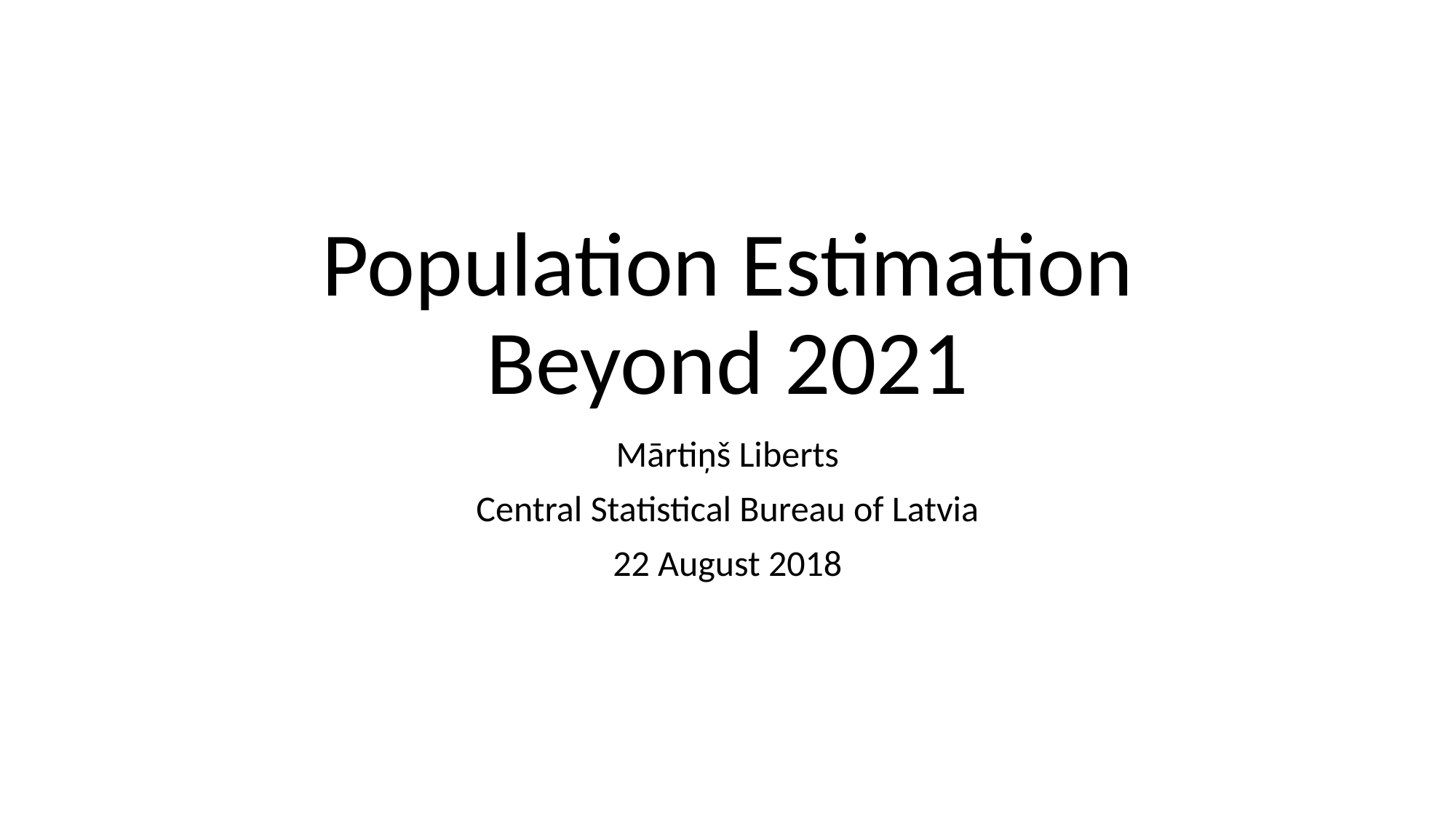

# Population Estimation Beyond 2021
Mārtiņš Liberts
Central Statistical Bureau of Latvia
22 August 2018